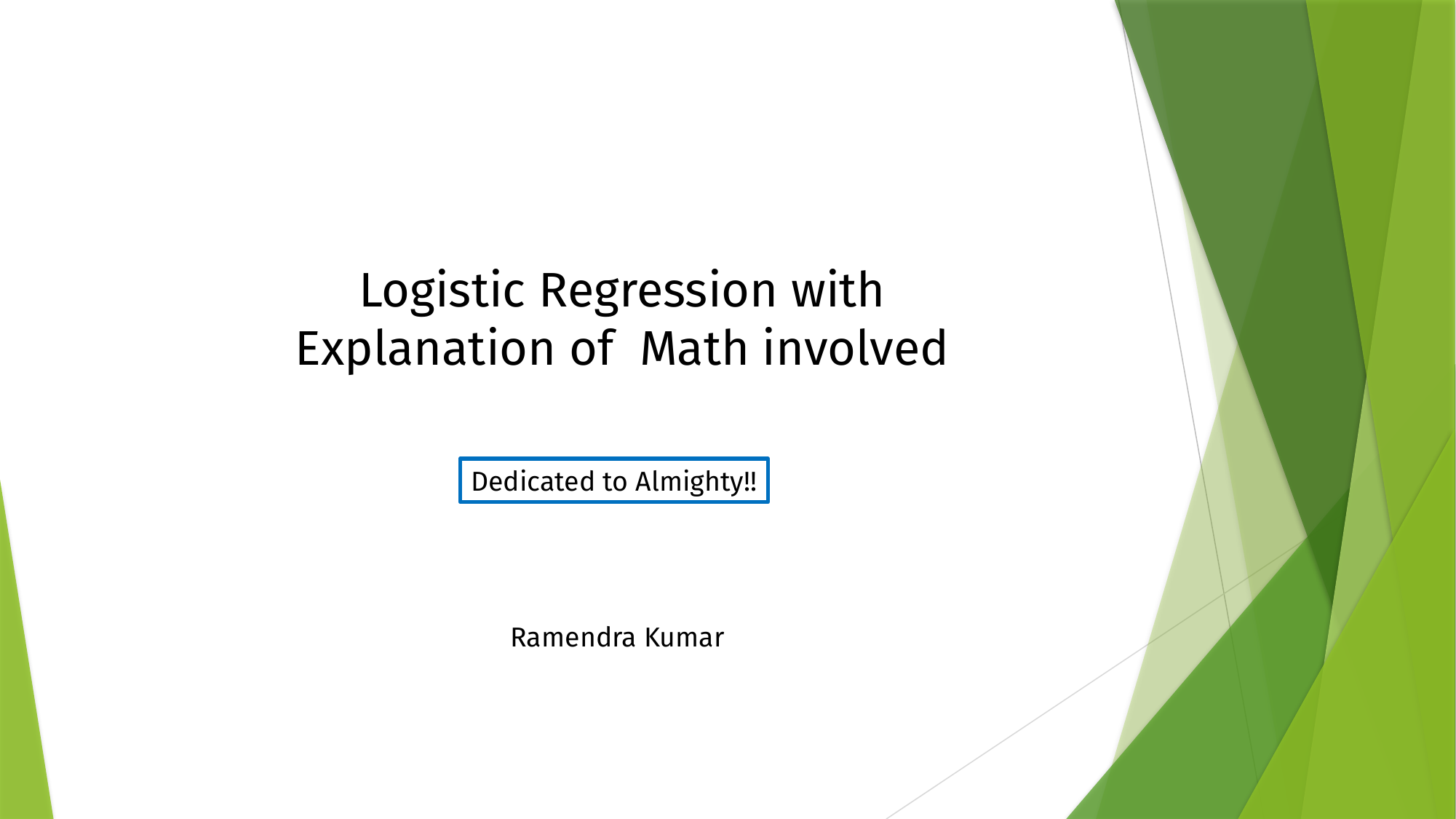

Logistic Regression with
Explanation of  Math involved
Dedicated to Almighty!!
Ramendra Kumar